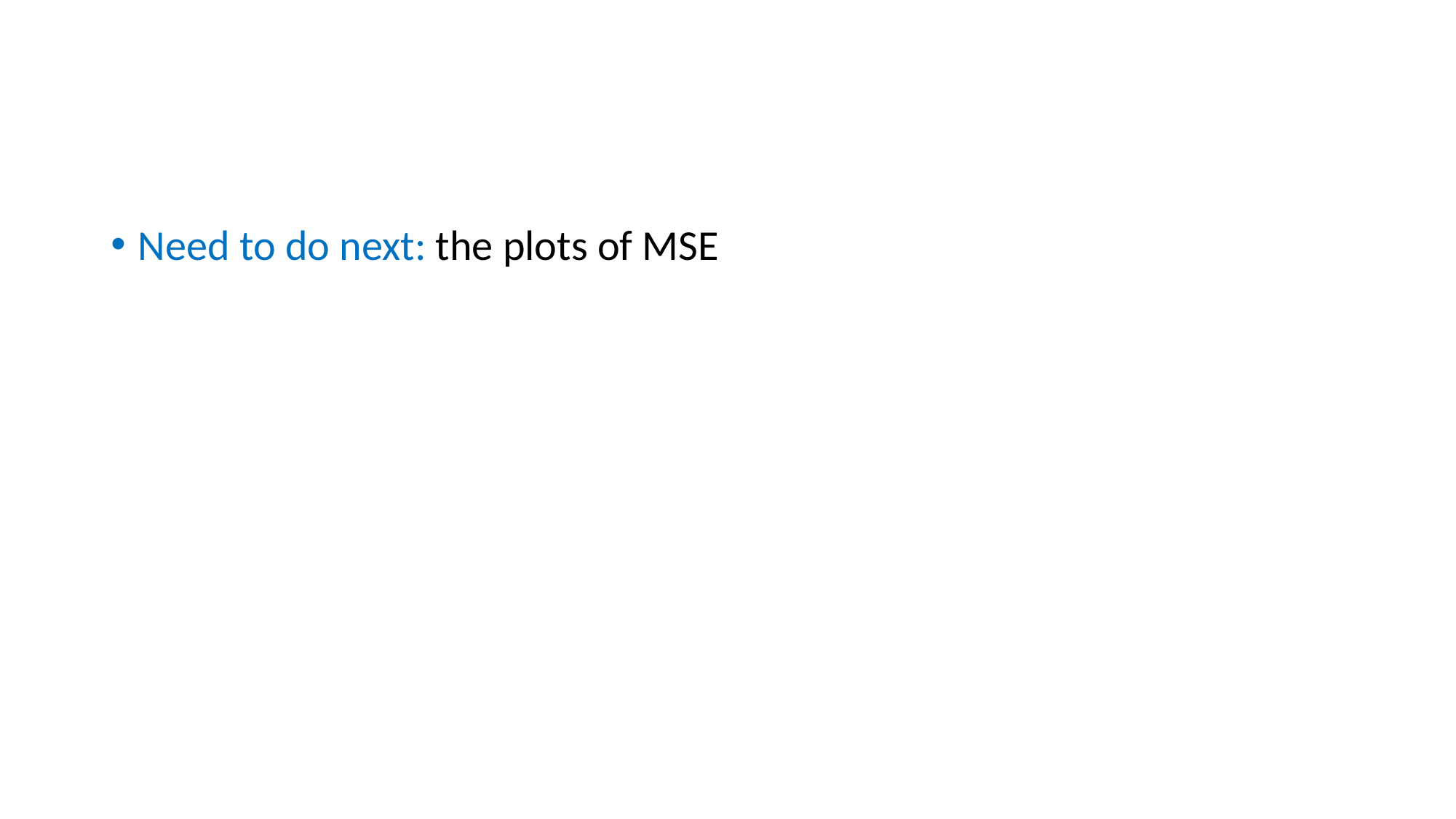

Need to do next: the plots of MSE